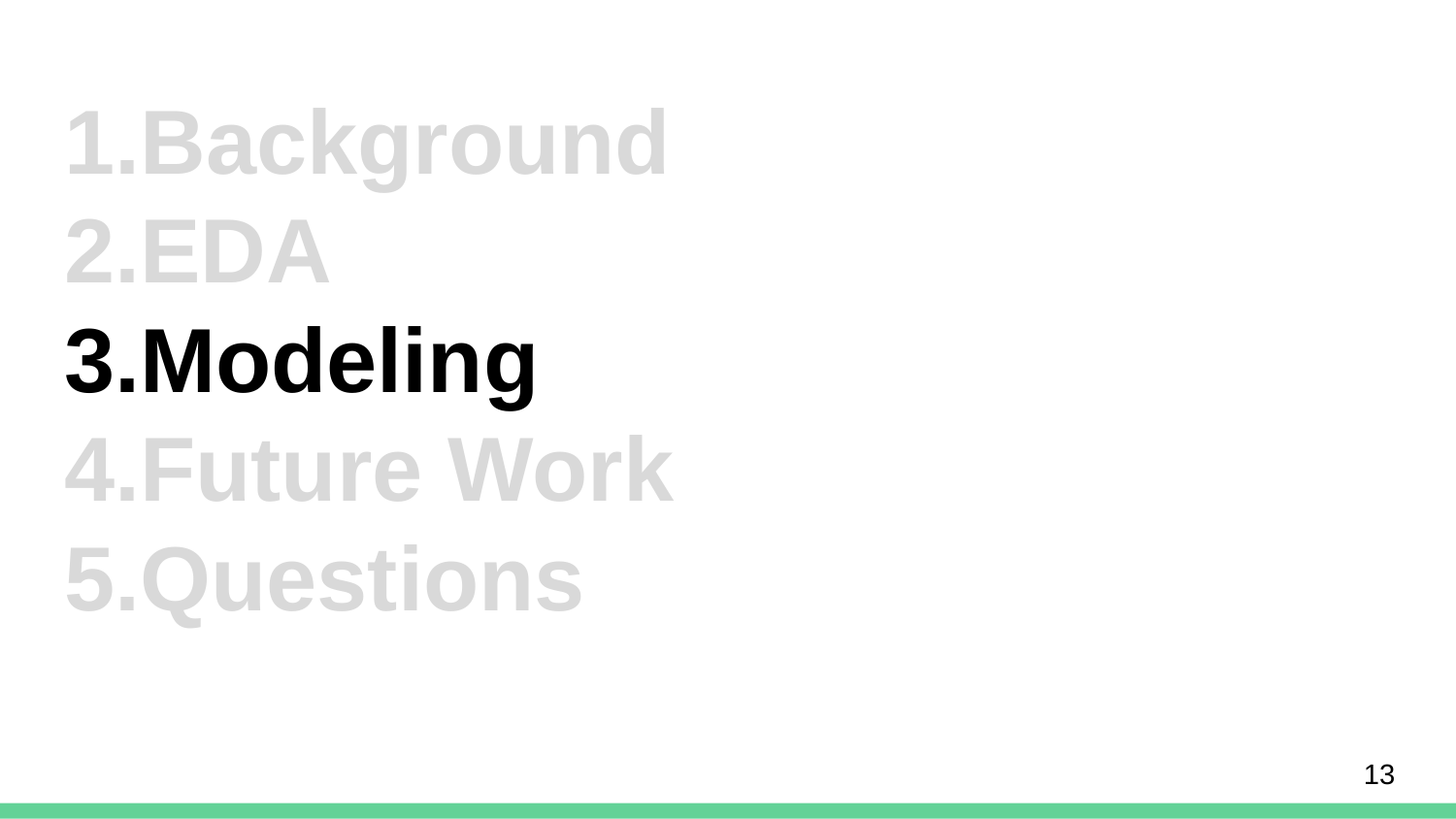

# Background
EDA
Modeling
Future Work
Questions

13